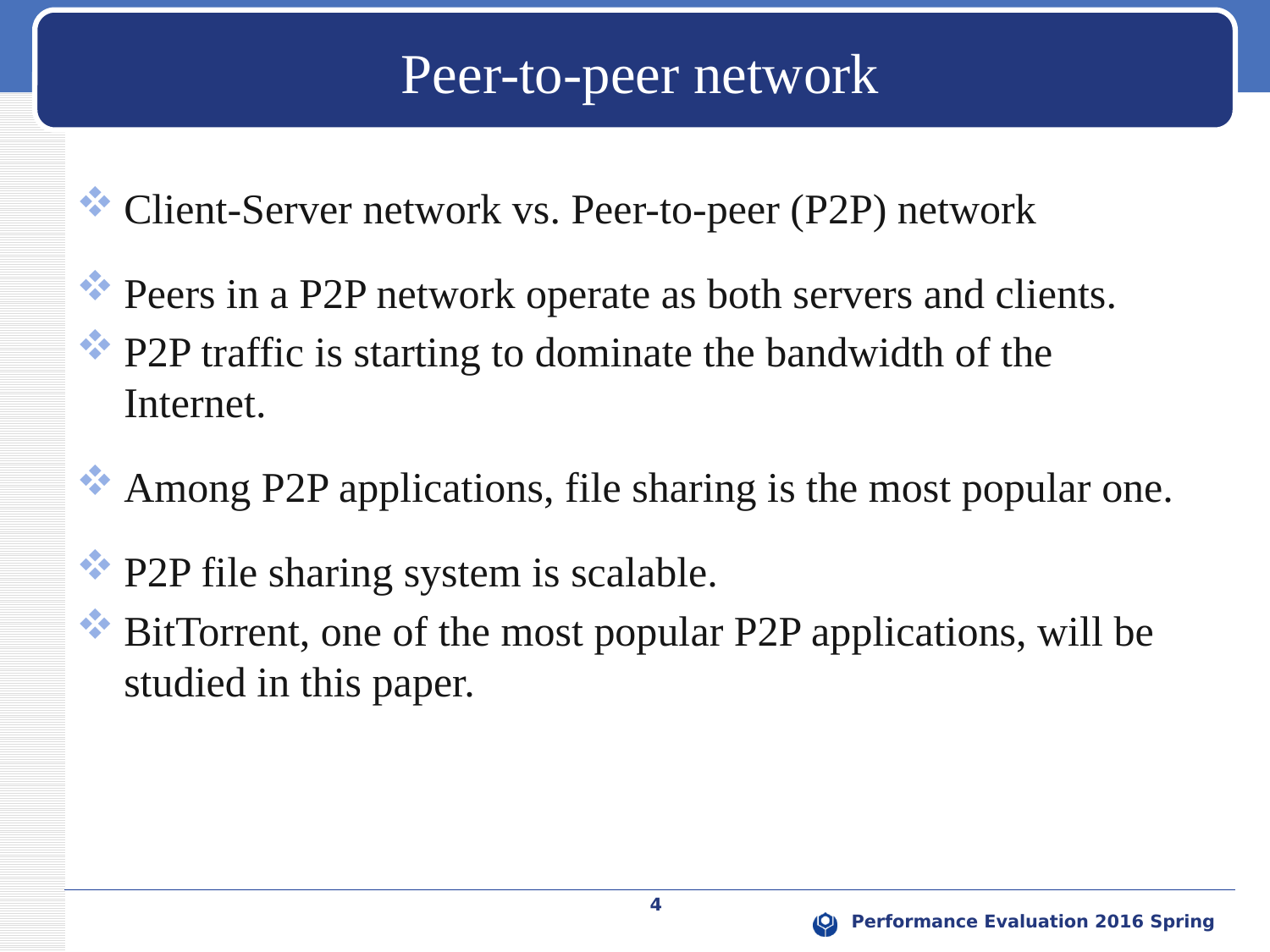

# Peer-to-peer network
Client-Server network vs. Peer-to-peer (P2P) network
Peers in a P2P network operate as both servers and clients.
P2P traffic is starting to dominate the bandwidth of the Internet.
Among P2P applications, file sharing is the most popular one.
P2P file sharing system is scalable.
BitTorrent, one of the most popular P2P applications, will be studied in this paper.
4
Performance Evaluation 2016 Spring